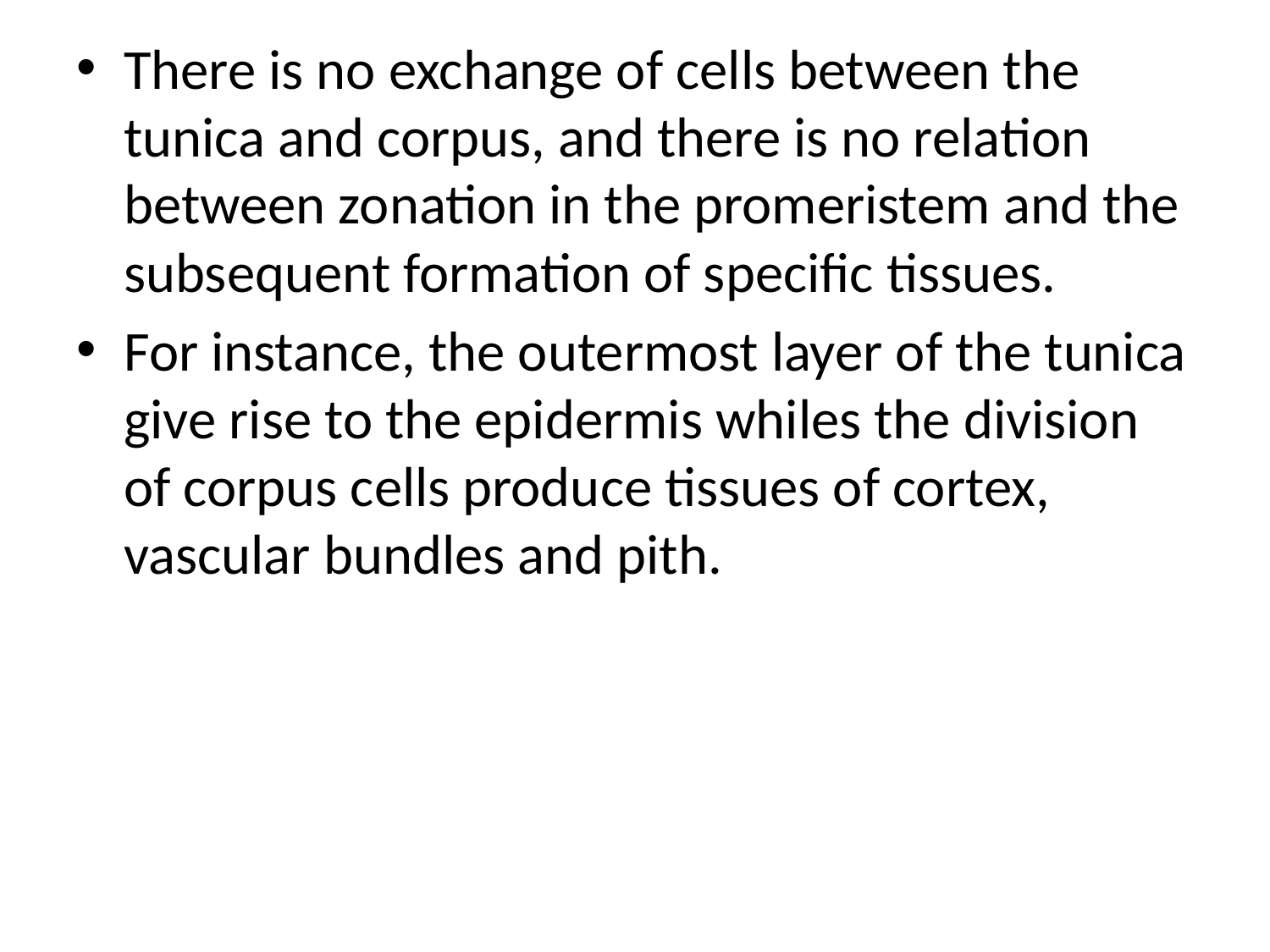

There is no exchange of cells between the tunica and corpus, and there is no relation between zonation in the promeristem and the subsequent formation of specific tissues.
For instance, the outermost layer of the tunica give rise to the epidermis whiles the division of corpus cells produce tissues of cortex, vascular bundles and pith.